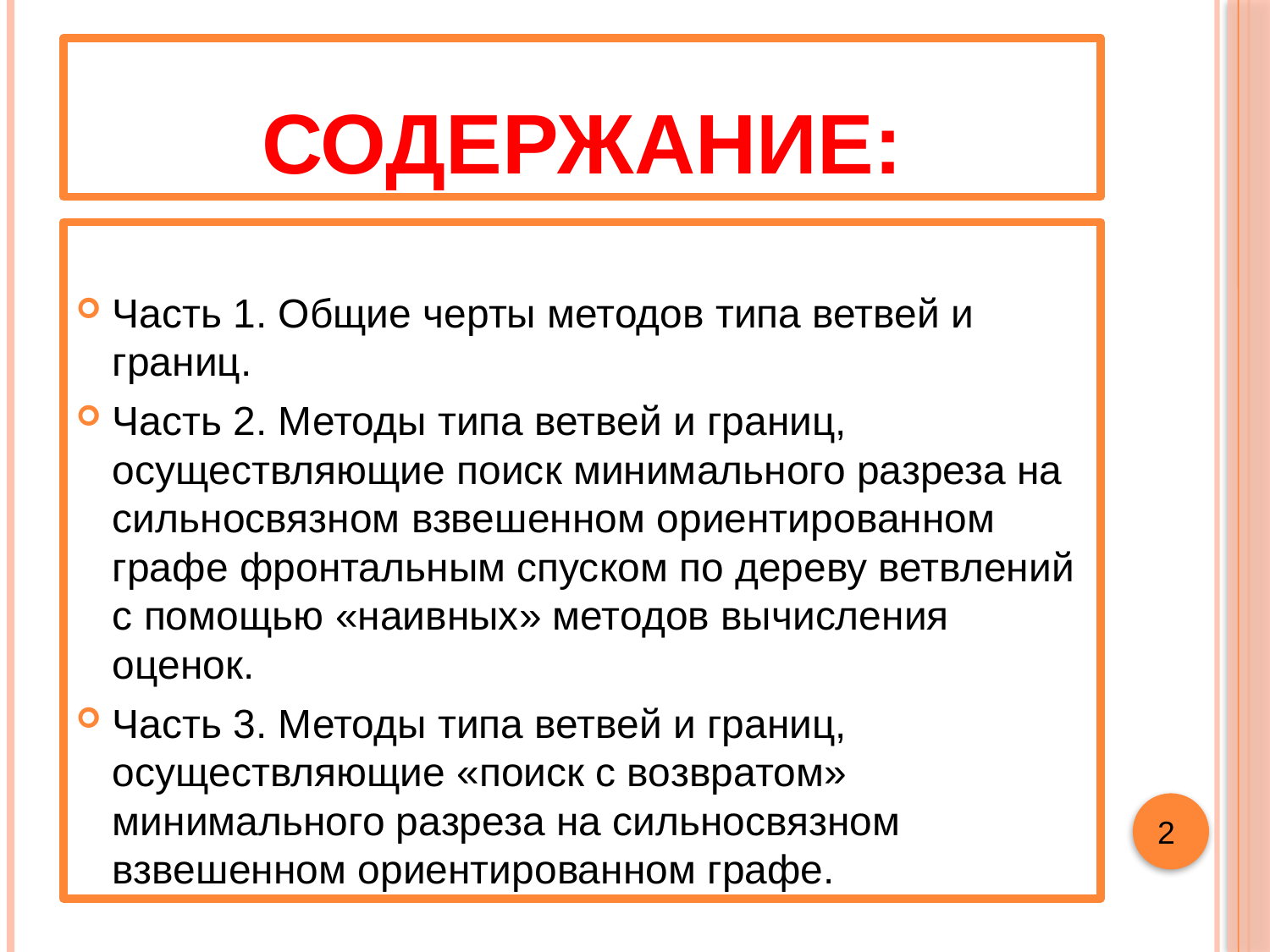

# СОДЕРЖАНИЕ:

Часть 1. Общие черты методов типа ветвей и границ.
Часть 2. Методы типа ветвей и границ, осуществляющие поиск минимального разреза на сильносвязном взвешенном ориентированном графе фронтальным спуском по дереву ветвлений с помощью «наивных» методов вычисления оценок.
Часть 3. Методы типа ветвей и границ, осуществляющие «поиск с возвратом» минимального разреза на сильносвязном взвешенном ориентированном графе.
2